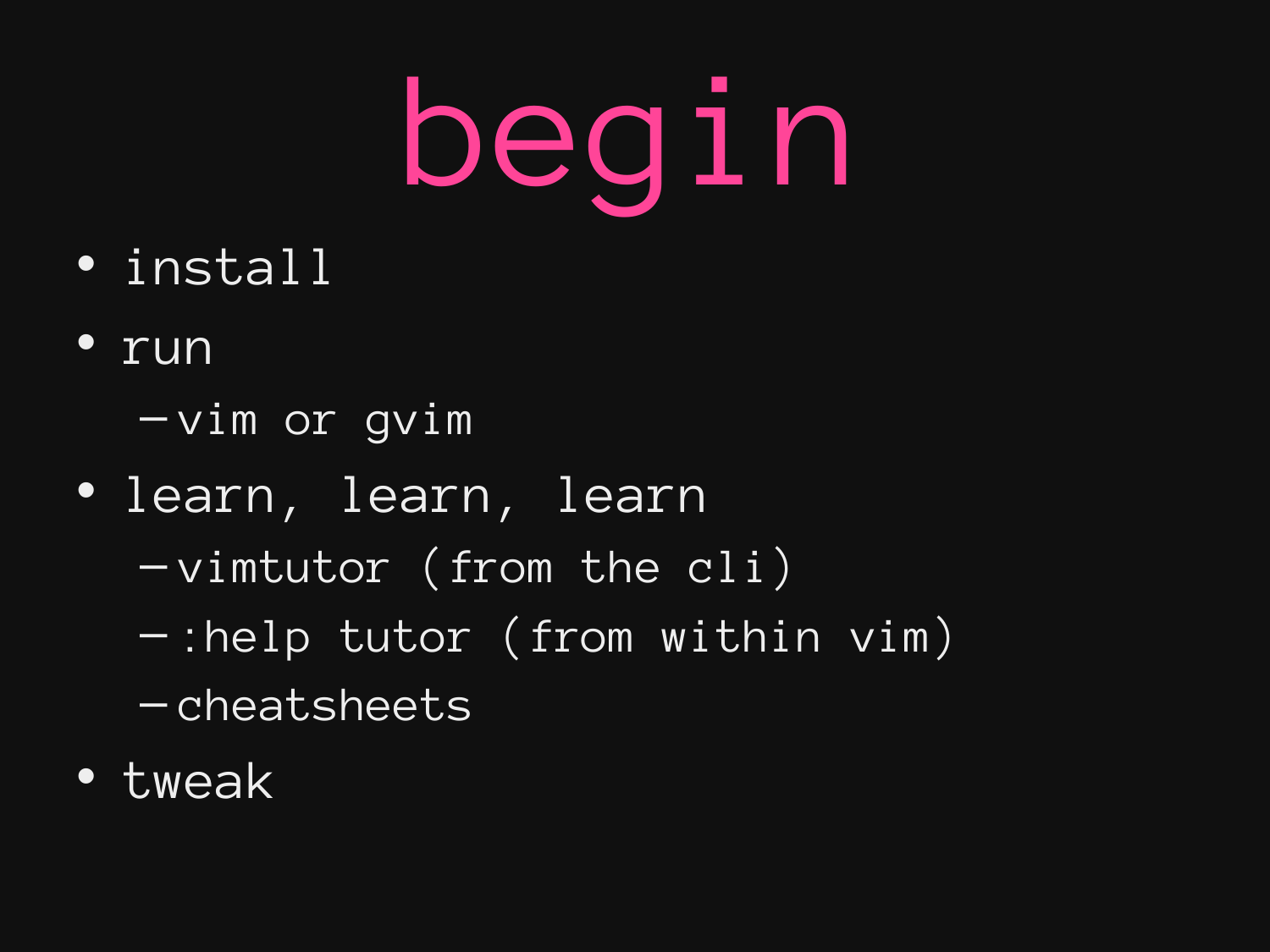

# begin
install
run
vim or gvim
learn, learn, learn
vimtutor (from the cli)
:help tutor (from within vim)
cheatsheets
tweak